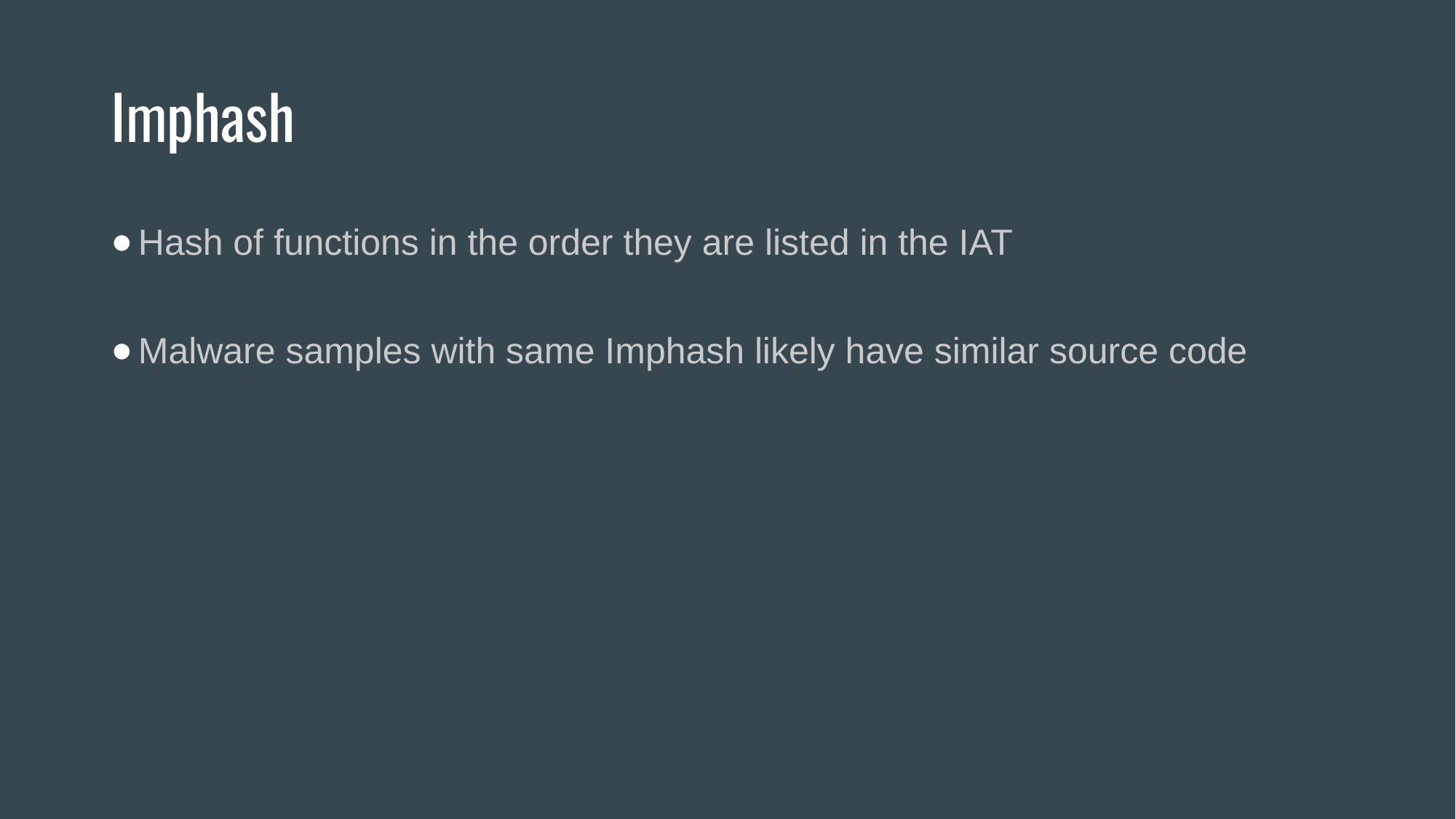

# Imphash
Hash of functions in the order they are listed in the IAT

Malware samples with same Imphash likely have similar source code